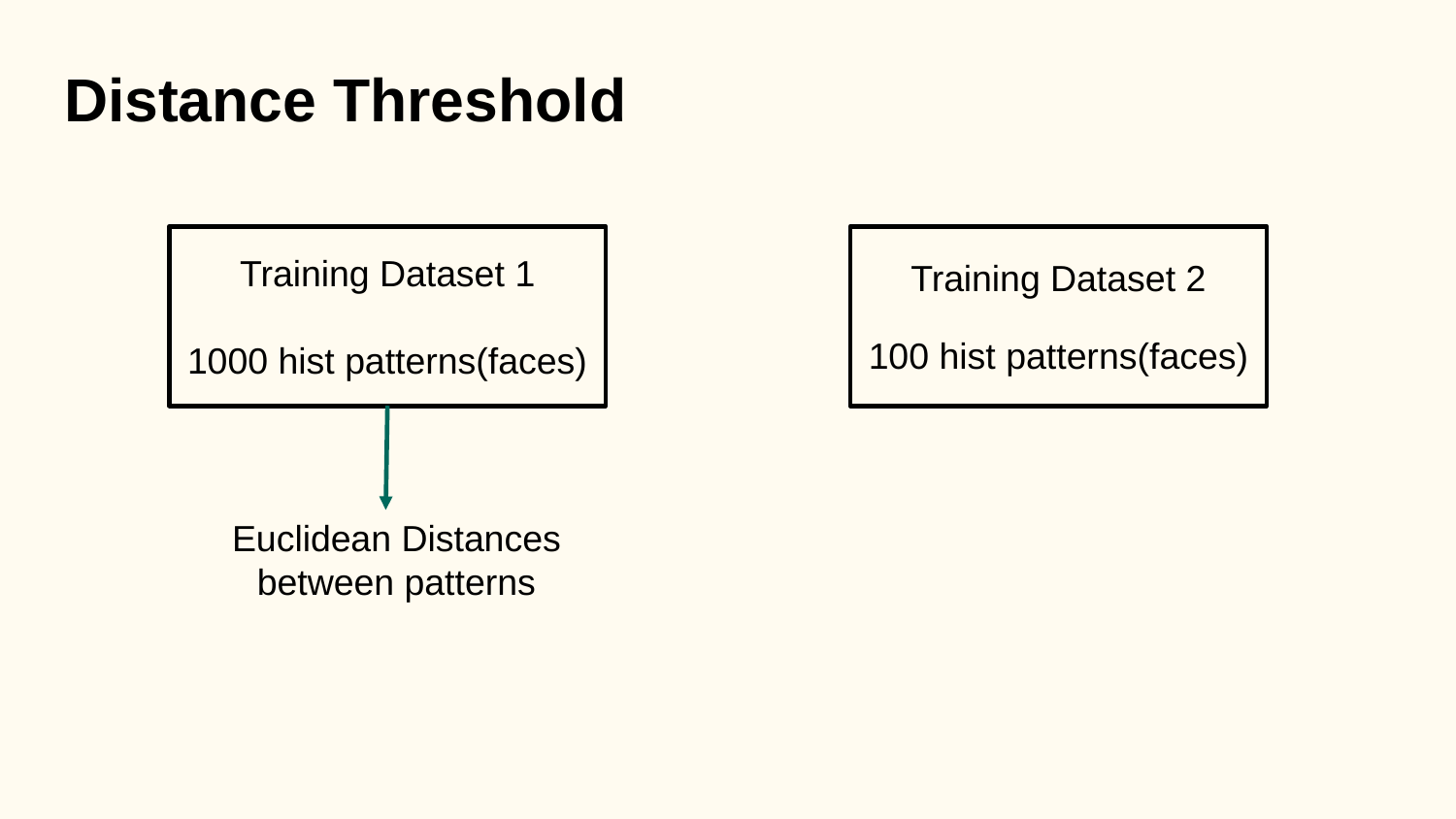

# Distance Threshold

Training Dataset 2

100 hist patterns(faces)
Training Dataset 1

1000 hist patterns(faces)
Euclidean Distances between patterns